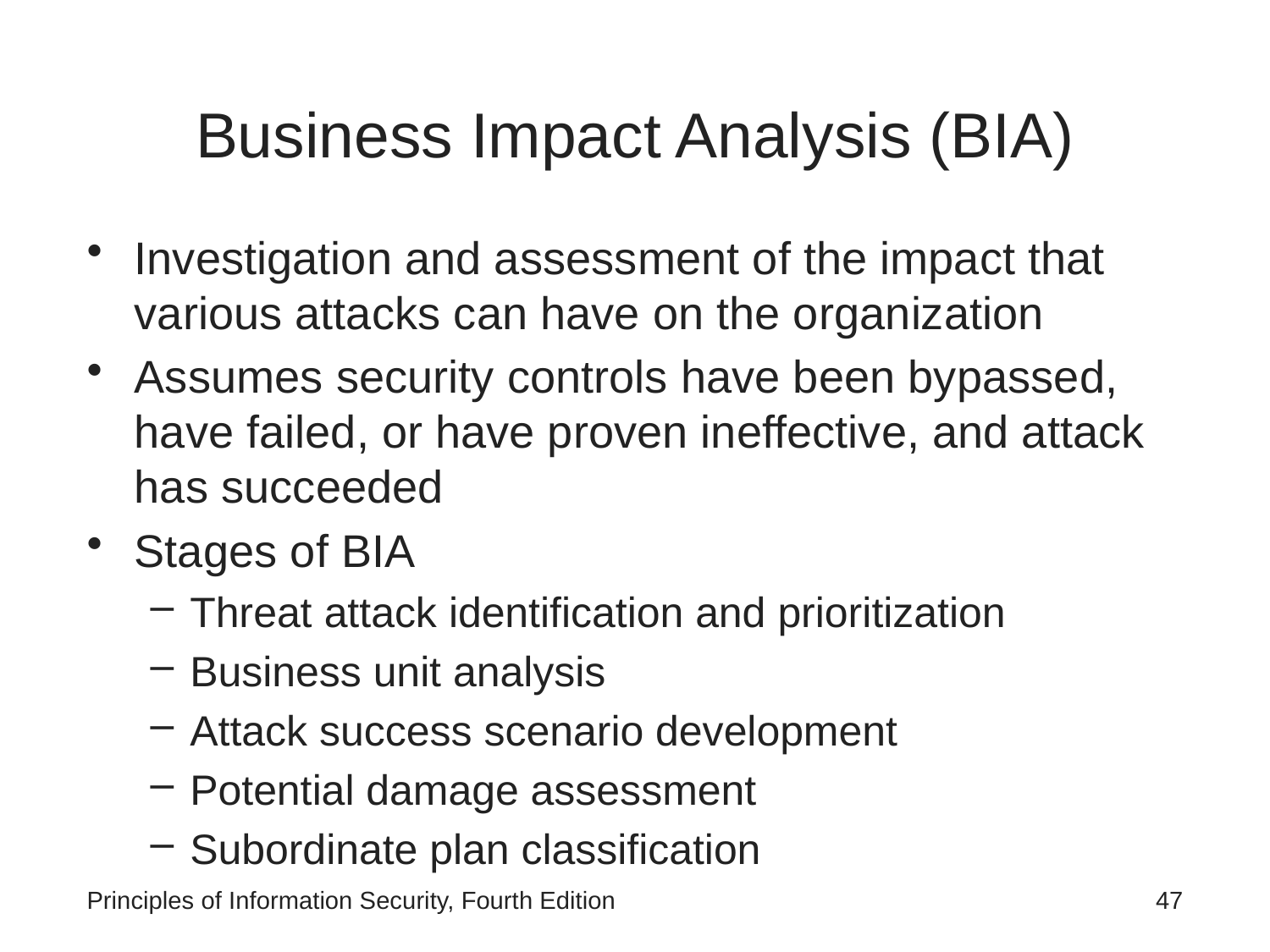

# Business Impact Analysis (BIA)
Investigation and assessment of the impact that various attacks can have on the organization
Assumes security controls have been bypassed, have failed, or have proven ineffective, and attack has succeeded
Stages of BIA
Threat attack identification and prioritization
Business unit analysis
Attack success scenario development
Potential damage assessment
Subordinate plan classification
Principles of Information Security, Fourth Edition
 47